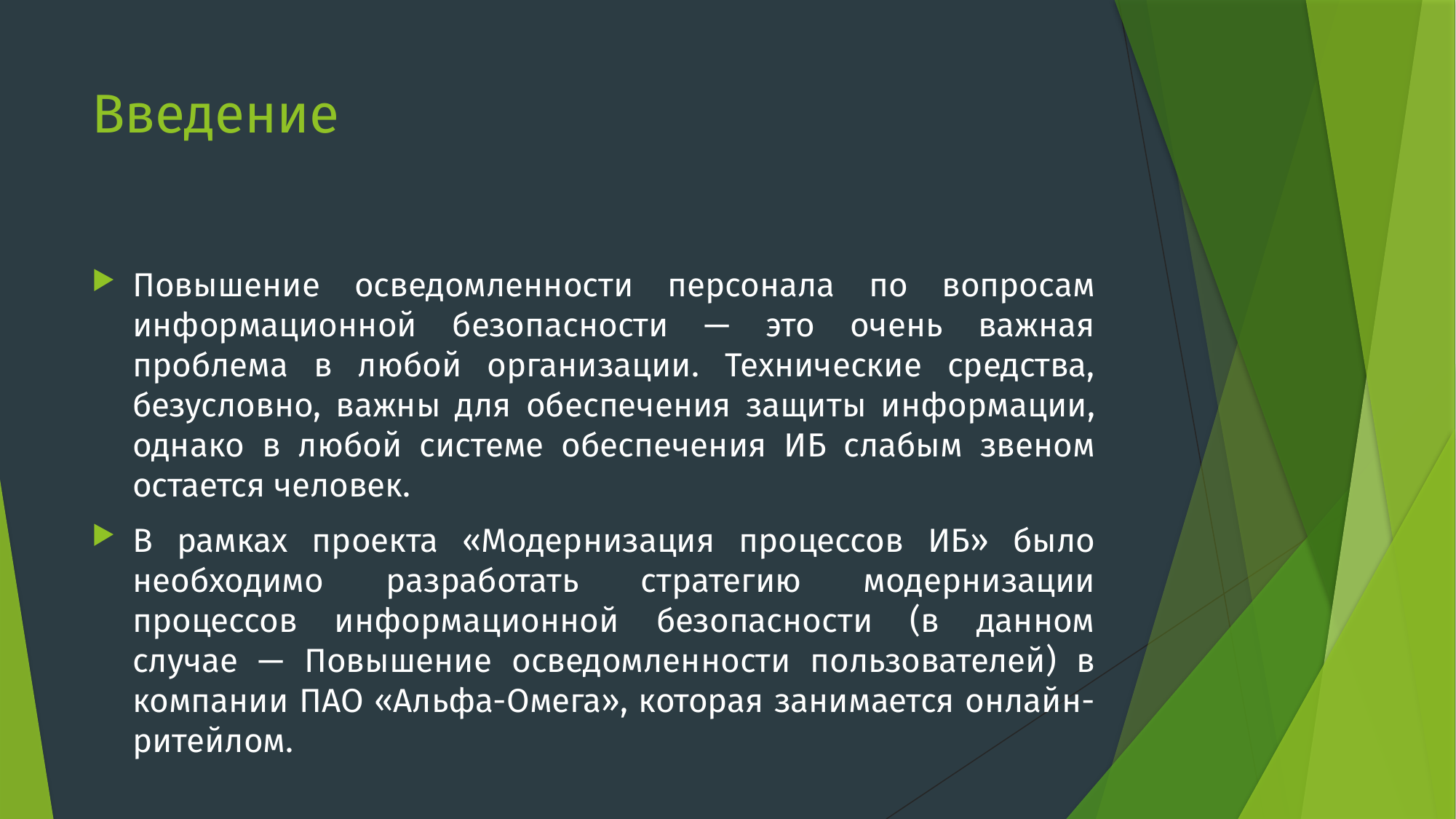

# Введение
Повышение осведомленности персонала по вопросам информационной безопасности — это очень важная проблема в любой организации. Технические средства, безусловно, важны для обеспечения защиты информации, однако в любой системе обеспечения ИБ слабым звеном остается человек.
В рамках проекта «Модернизация процессов ИБ» было необходимо разработать стратегию модернизации процессов информационной безопасности (в данном случае — Повышение осведомленности пользователей) в компании ПАО «Альфа-Омега», которая занимается онлайн-ритейлом.